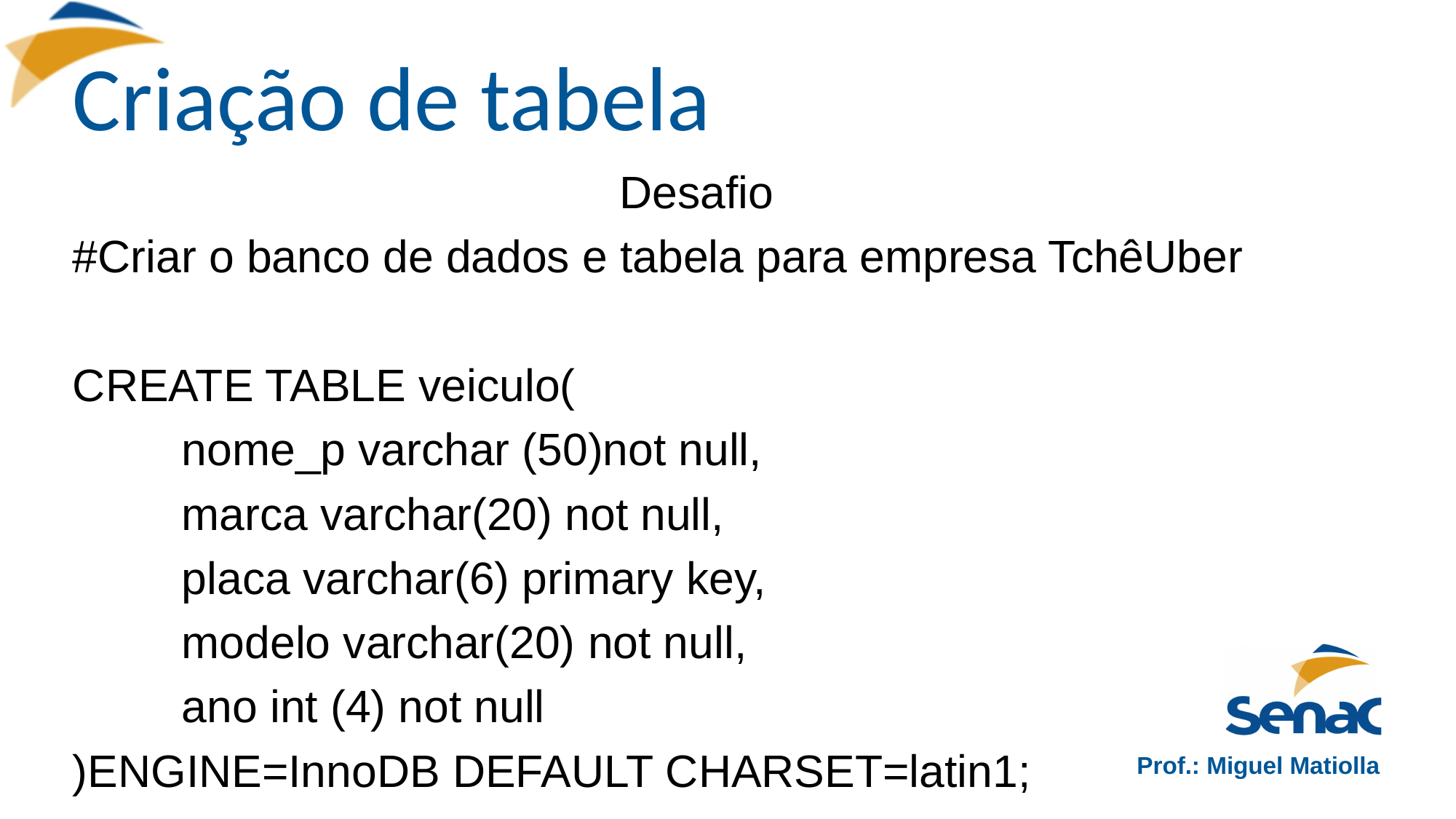

# Criação de tabela
Desafio
#Criar o banco de dados e tabela para empresa TchêUber

CREATE TABLE veiculo(
	nome_p varchar (50)not null,
	marca varchar(20) not null,
	placa varchar(6) primary key,
	modelo varchar(20) not null,
	ano int (4) not null
)ENGINE=InnoDB DEFAULT CHARSET=latin1;